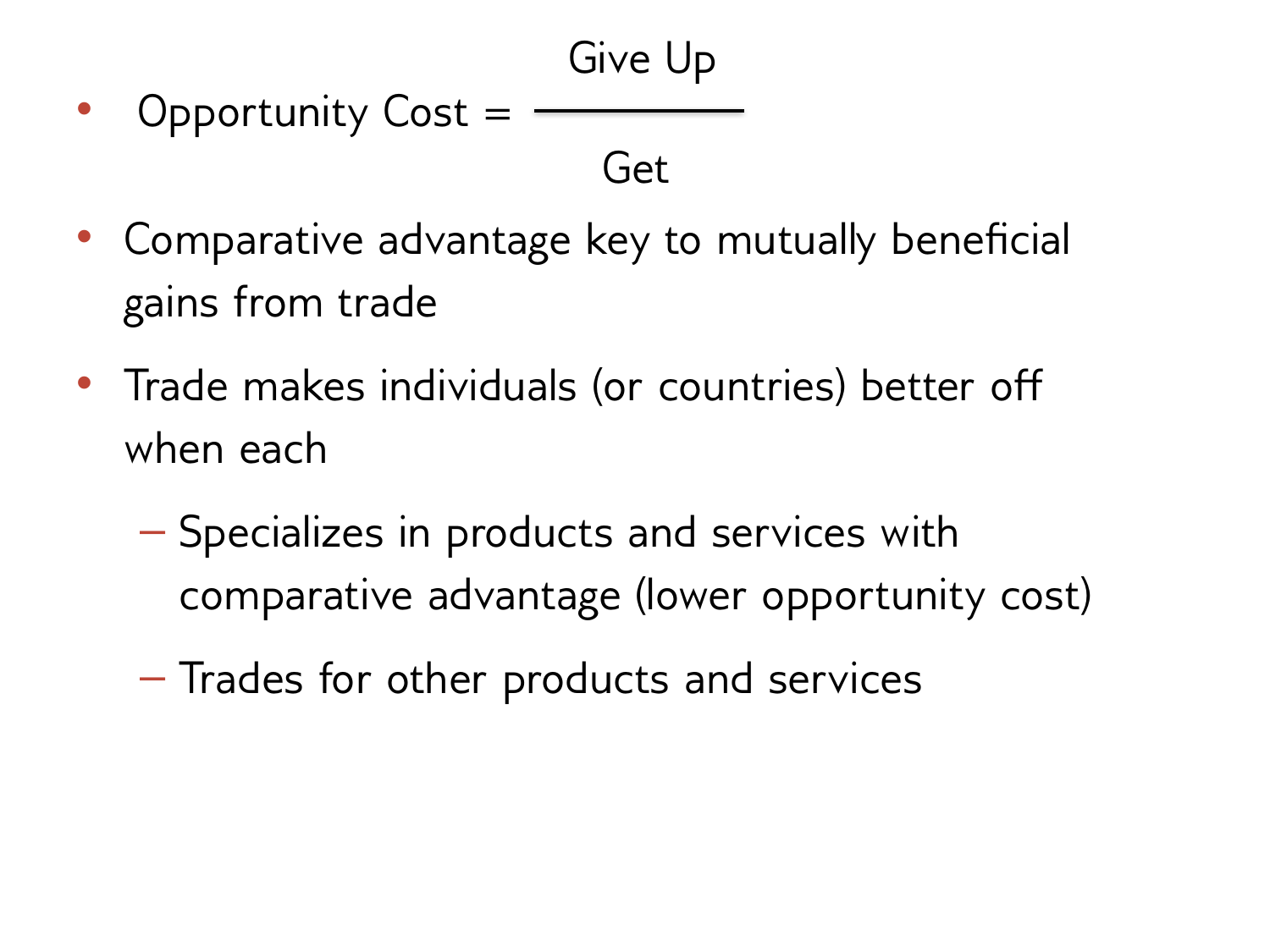

Give Up

Get
 Opportunity Cost =
Comparative advantage key to mutually beneficial gains from trade
Trade makes individuals (or countries) better off when each
Specializes in products and services with comparative advantage (lower opportunity cost)
Trades for other products and services